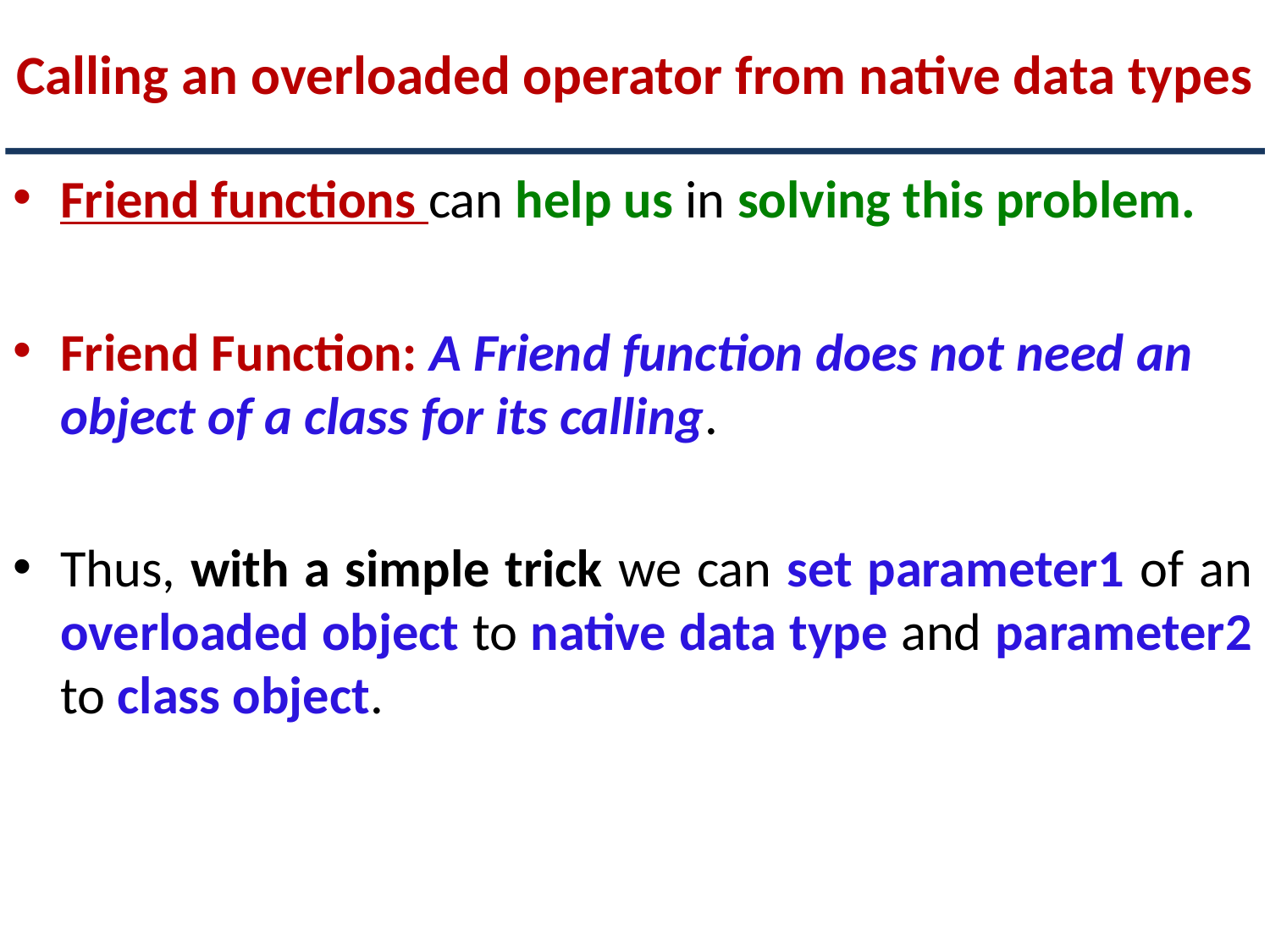

# Calling an overloaded operator from native data types

Friend functions can help us in solving this problem.

Friend Function: A Friend function does not need an object of a class for its calling.

Thus, with a simple trick we can set parameter1 of an overloaded object to native data type and parameter2 to class object.